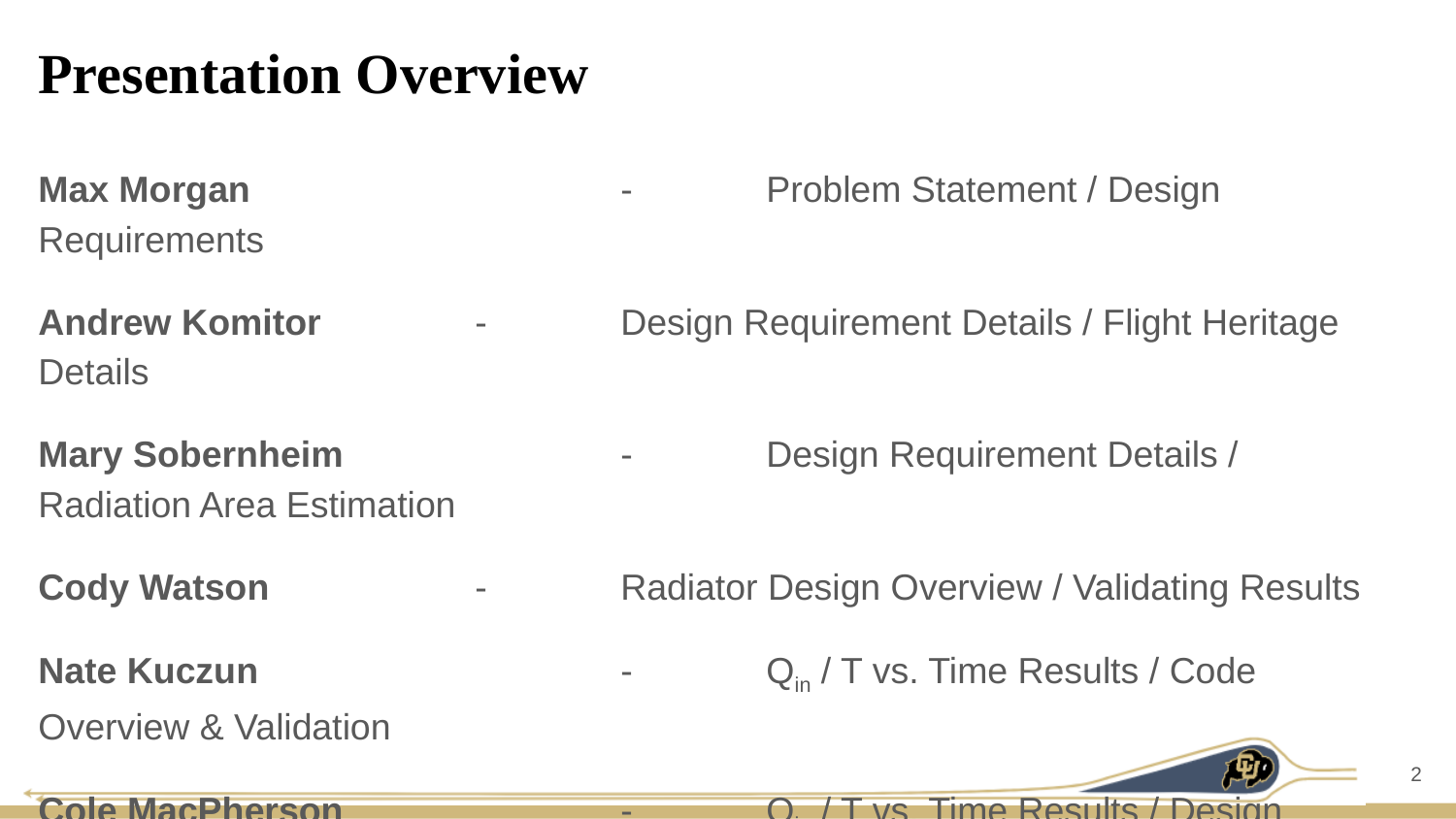

# Presentation Overview
Max Morgan			-	Problem Statement / Design Requirements
Andrew Komitor		-	Design Requirement Details / Flight Heritage Details
Mary Sobernheim		-	Design Requirement Details / Radiation Area Estimation
Cody Watson 		-	Radiator Design Overview / Validating Results
Nate Kuczun			-	Qin / T vs. Time Results / Code Overview & Validation
Cole MacPherson		-	Qin / T vs. Time Results / Design Alternatives

2